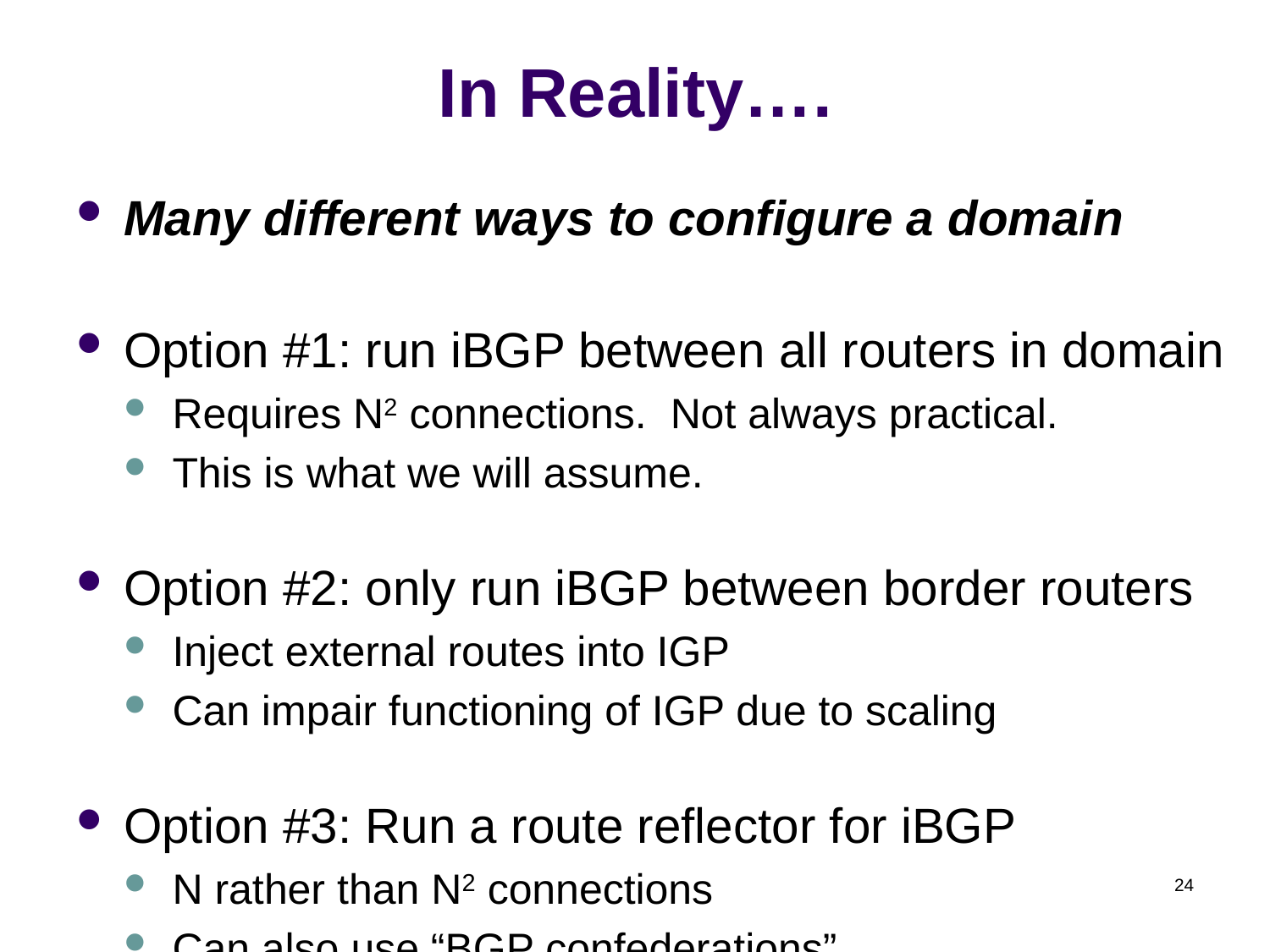

# In Reality….
Many different ways to configure a domain

Option #1: run iBGP between all routers in domain
Requires N2 connections.  Not always practical.
This is what we will assume.

Option #2: only run iBGP between border routers
Inject external routes into IGP
Can impair functioning of IGP due to scaling

Option #3: Run a route reflector for iBGP
N rather than N2 connections
Can also use “BGP confederations”

24